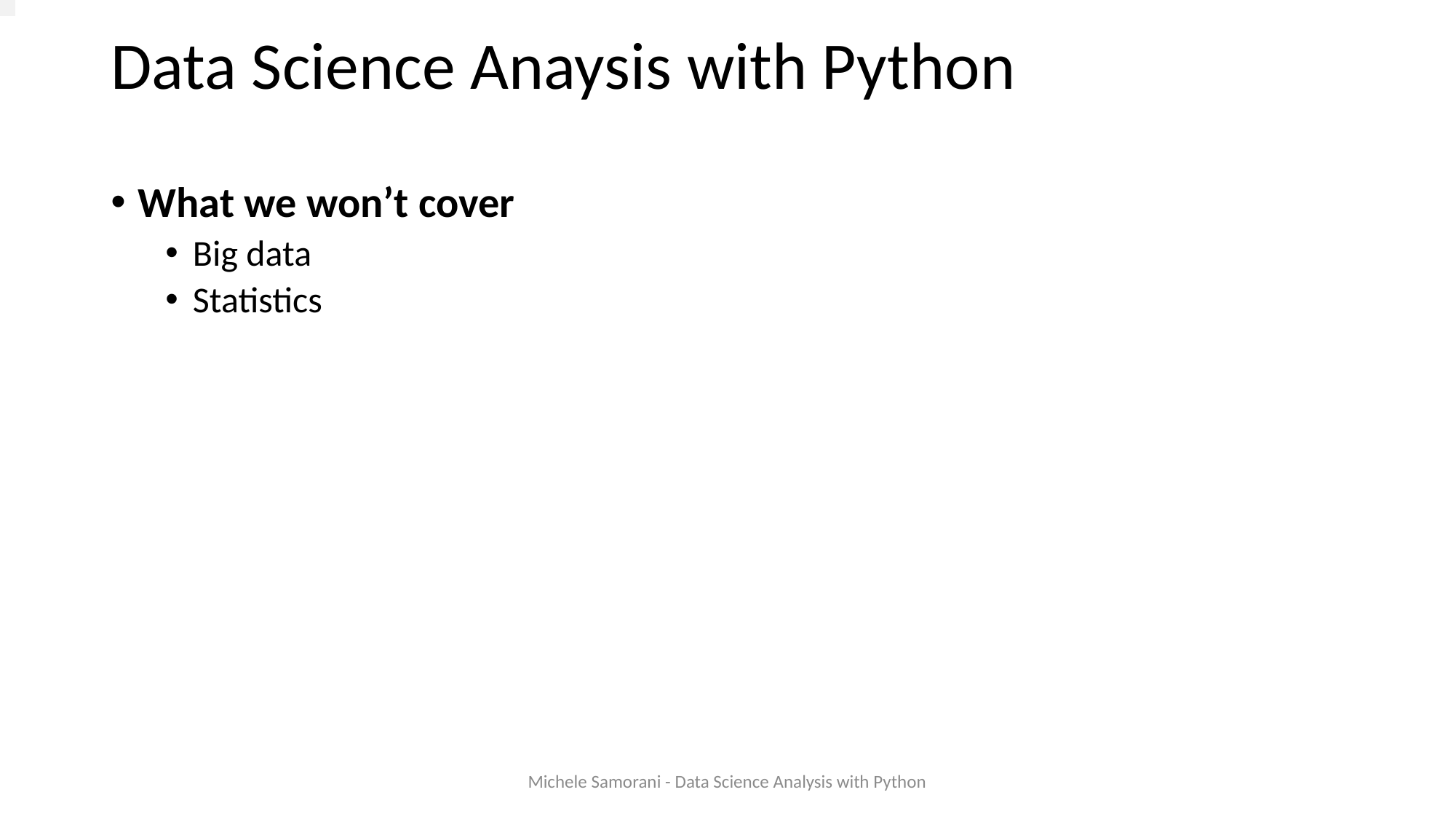

# Data Science Anaysis with Python
What we won’t cover
Big data
Statistics
Michele Samorani - Data Science Analysis with Python